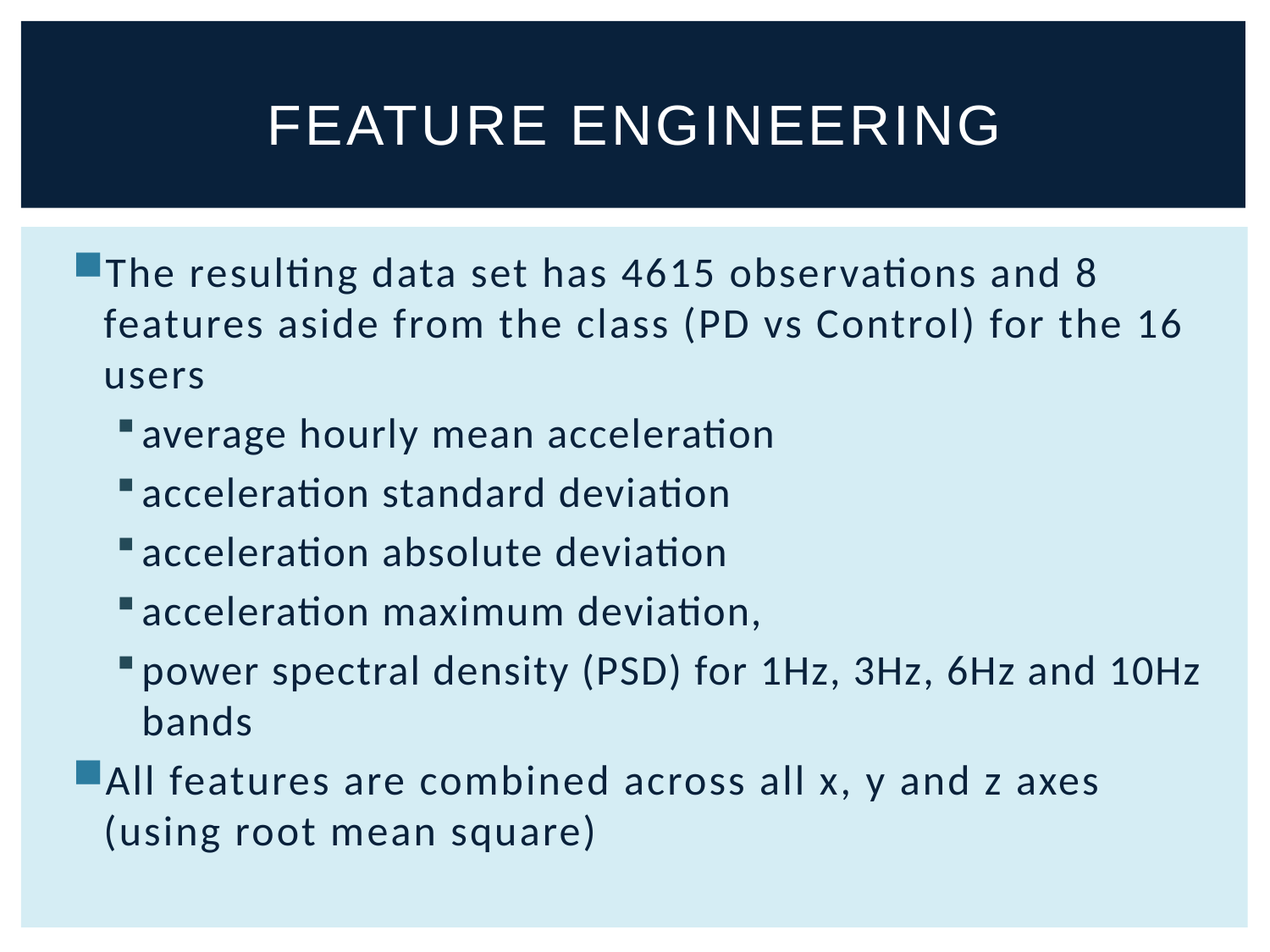

# Feature Engineering
The resulting data set has 4615 observations and 8 features aside from the class (PD vs Control) for the 16 users
average hourly mean acceleration
acceleration standard deviation
acceleration absolute deviation
acceleration maximum deviation,
power spectral density (PSD) for 1Hz, 3Hz, 6Hz and 10Hz bands
All features are combined across all x, y and z axes (using root mean square)